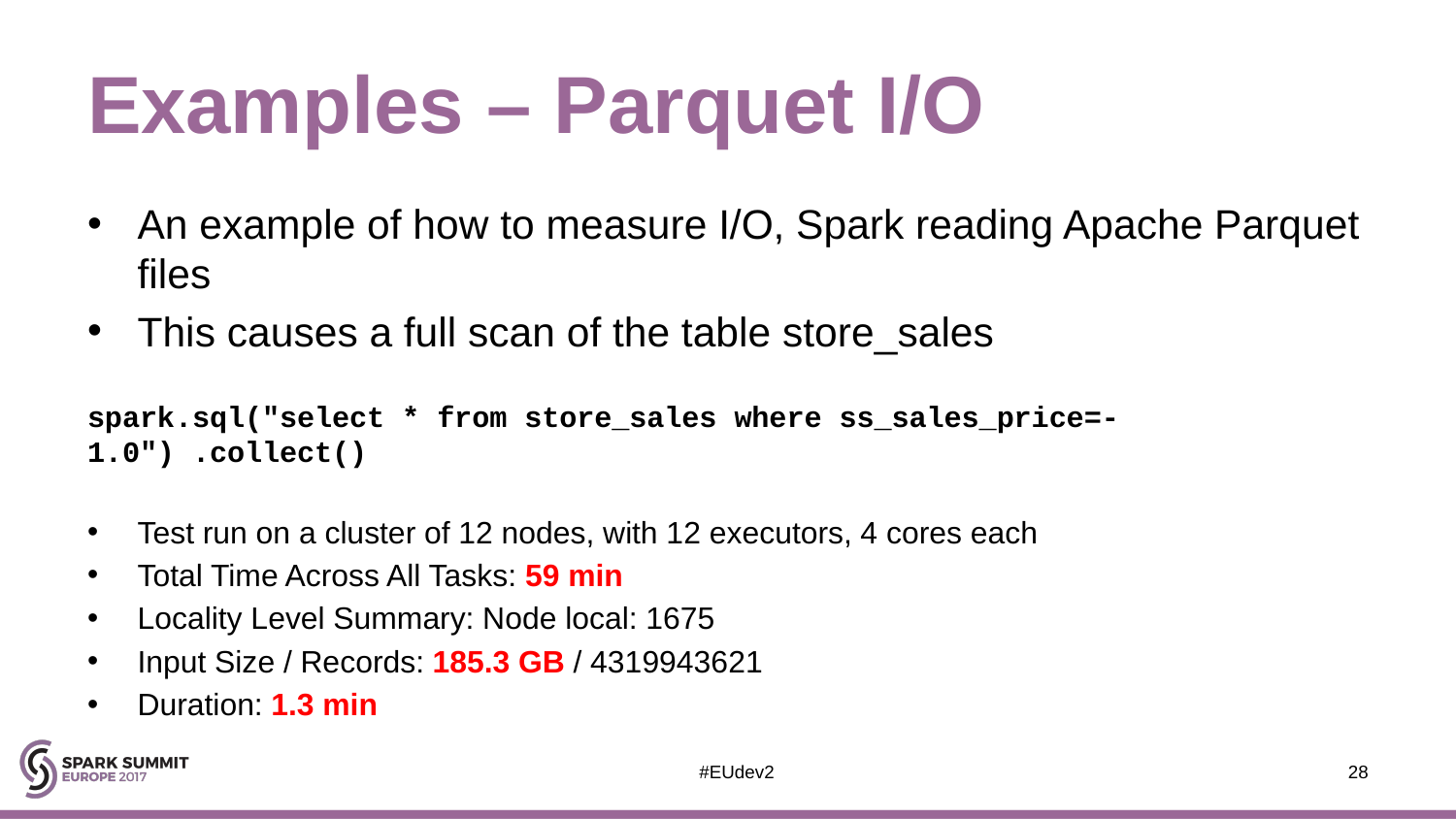

# Examples – Parquet I/O
An example of how to measure I/O, Spark reading Apache Parquet files
This causes a full scan of the table store_sales
spark.sql("select * from store_sales where ss_sales_price=-1.0") .collect()

Test run on a cluster of 12 nodes, with 12 executors, 4 cores each
Total Time Across All Tasks: 59 min
Locality Level Summary: Node local: 1675
Input Size / Records: 185.3 GB / 4319943621
Duration: 1.3 min
#EUdev2
28